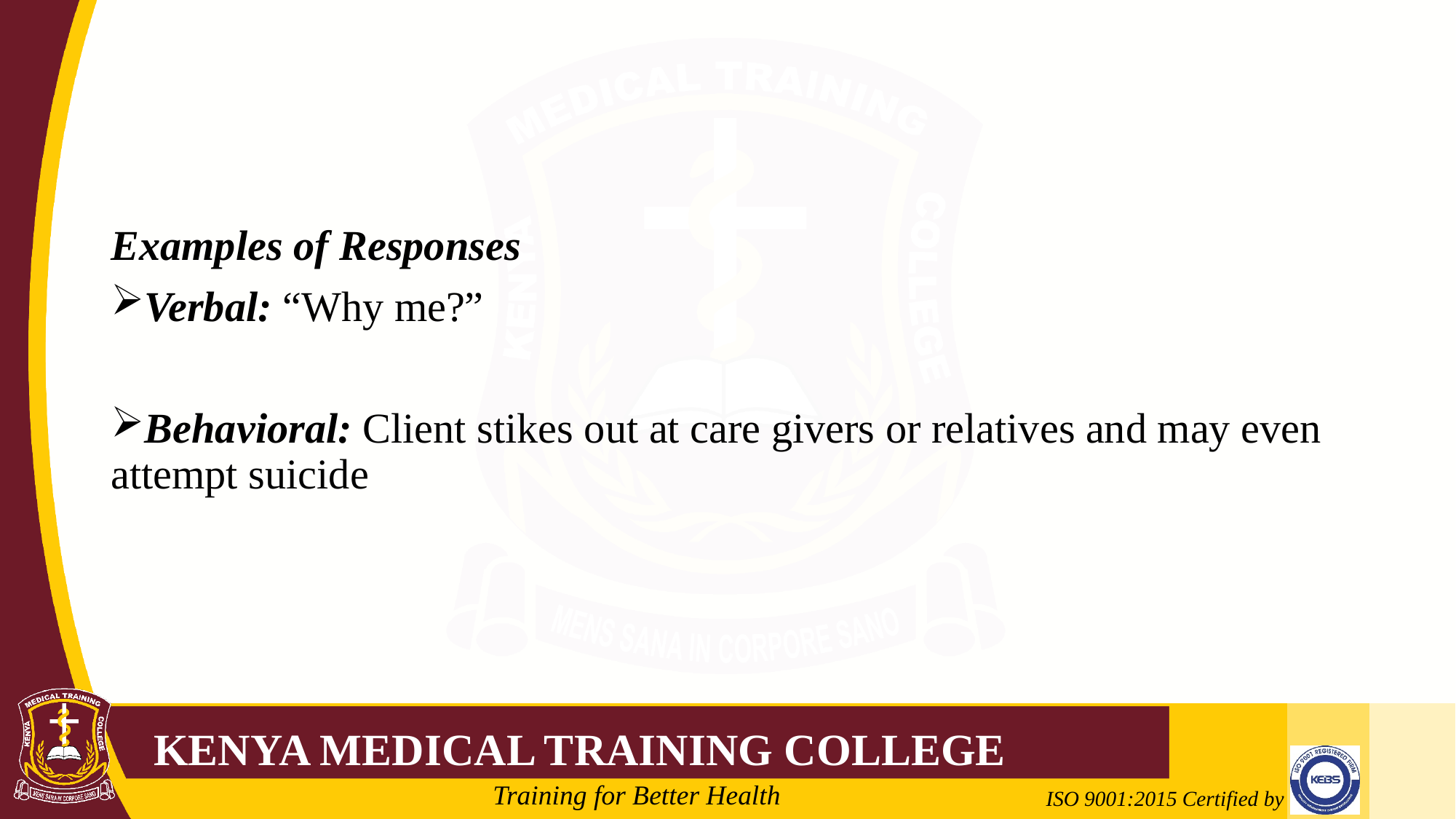

#
Examples of Responses
Verbal: “Why me?”

Behavioral: Client stikes out at care givers or relatives and may even attempt suicide